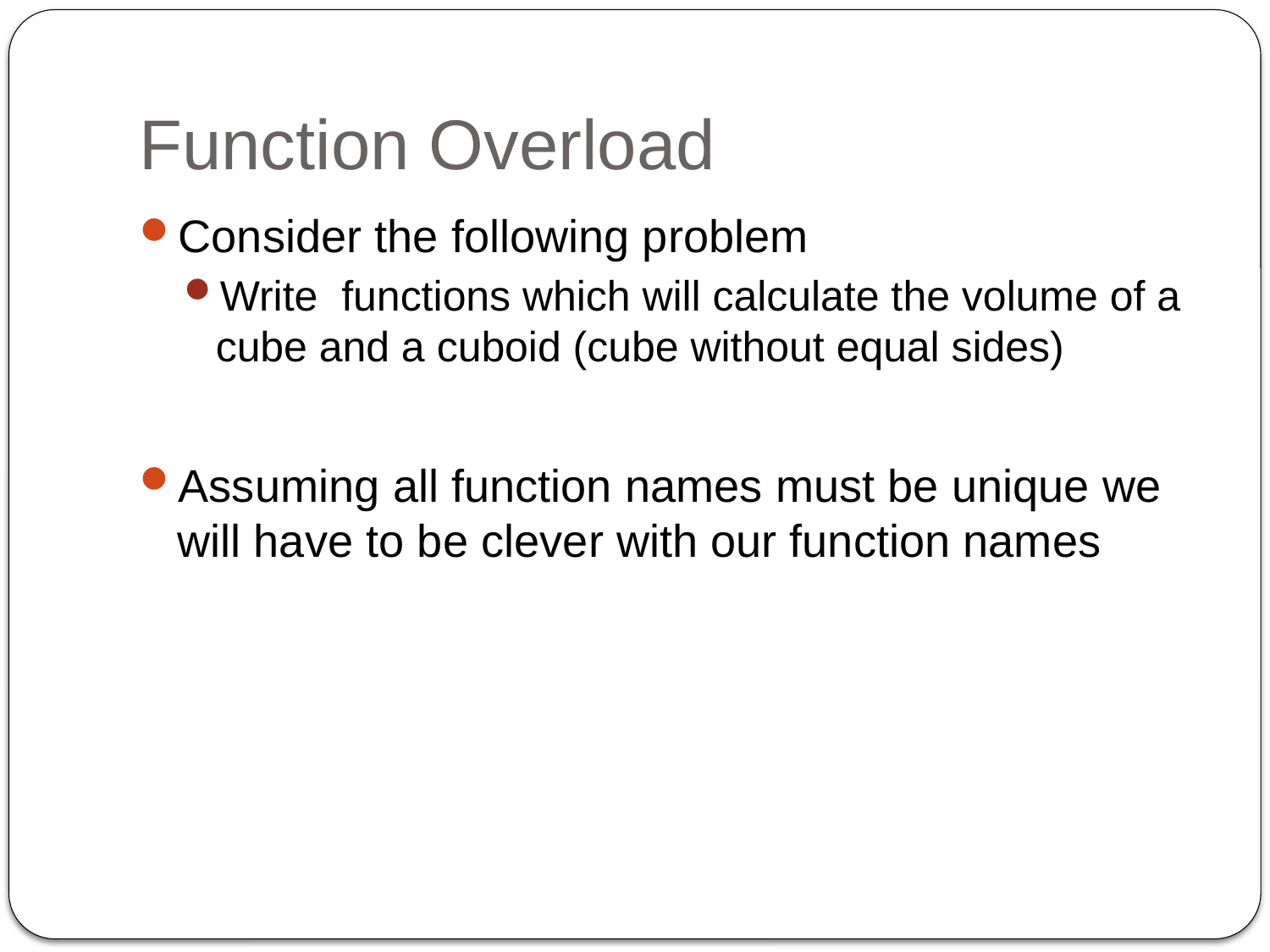

# Function Overload
Consider the following problem
Write  functions which will calculate the volume of a cube and a cuboid (cube without equal sides)

Assuming all function names must be unique we will have to be clever with our function names